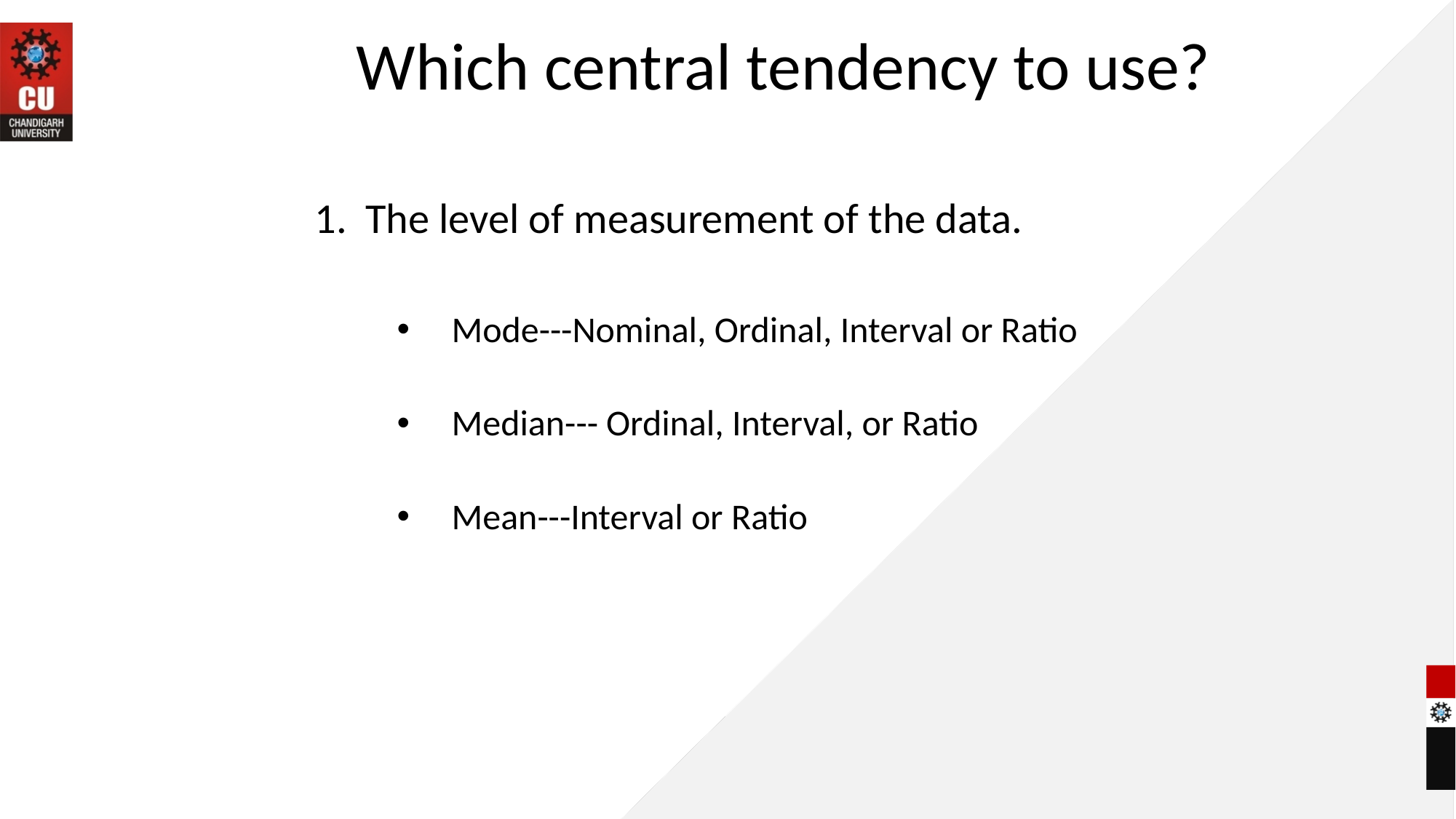

# Which central tendency to use?
The level of measurement of the data.

Mode---Nominal, Ordinal, Interval or Ratio

Median--- Ordinal, Interval, or Ratio

Mean---Interval or Ratio